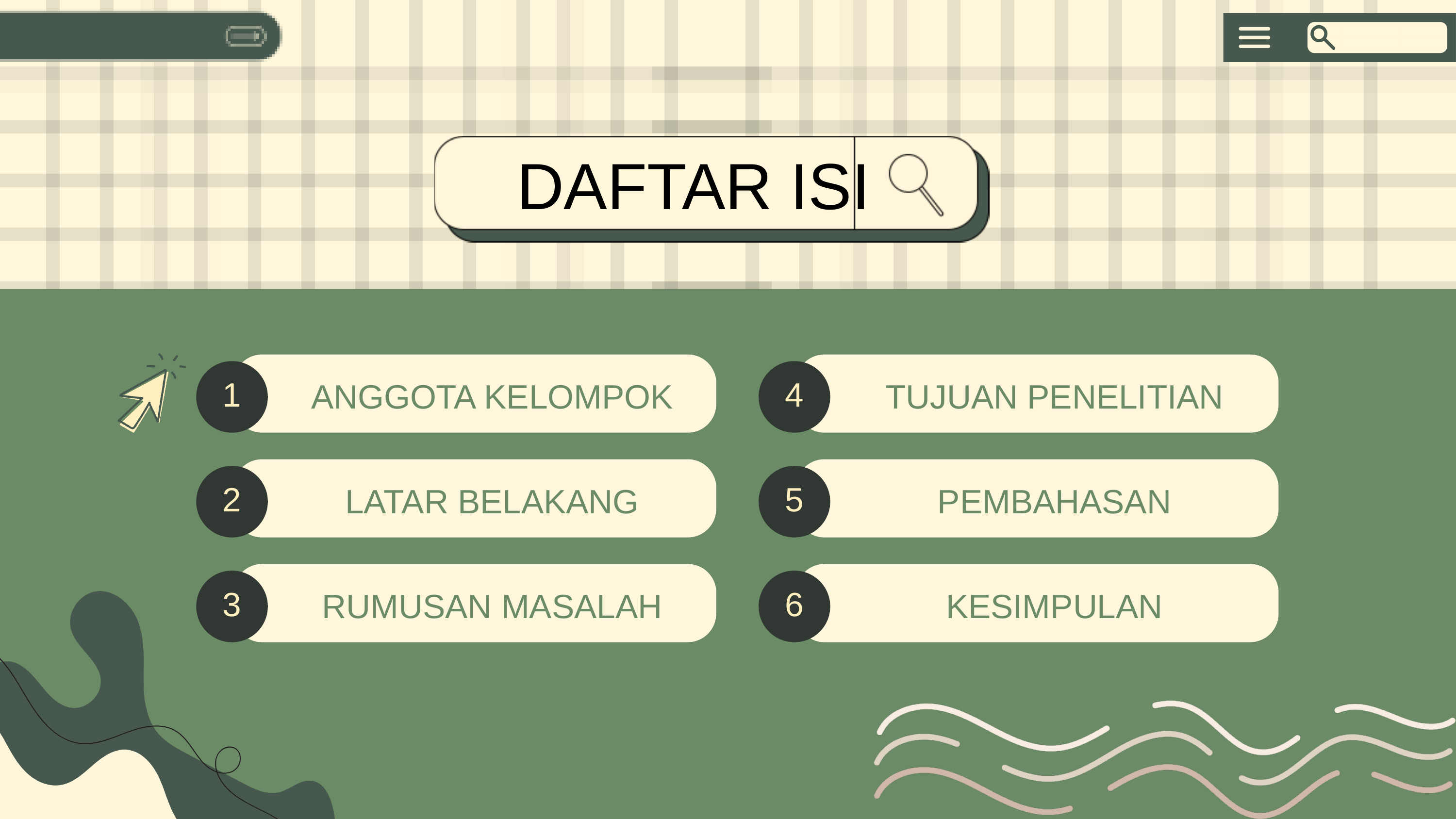

DAFTAR ISI

1
4
ANGGOTA KELOMPOK
TUJUAN PENELITIAN

2
5
LATAR BELAKANG
PEMBAHASAN

3
6
RUMUSAN MASALAH
KESIMPULAN